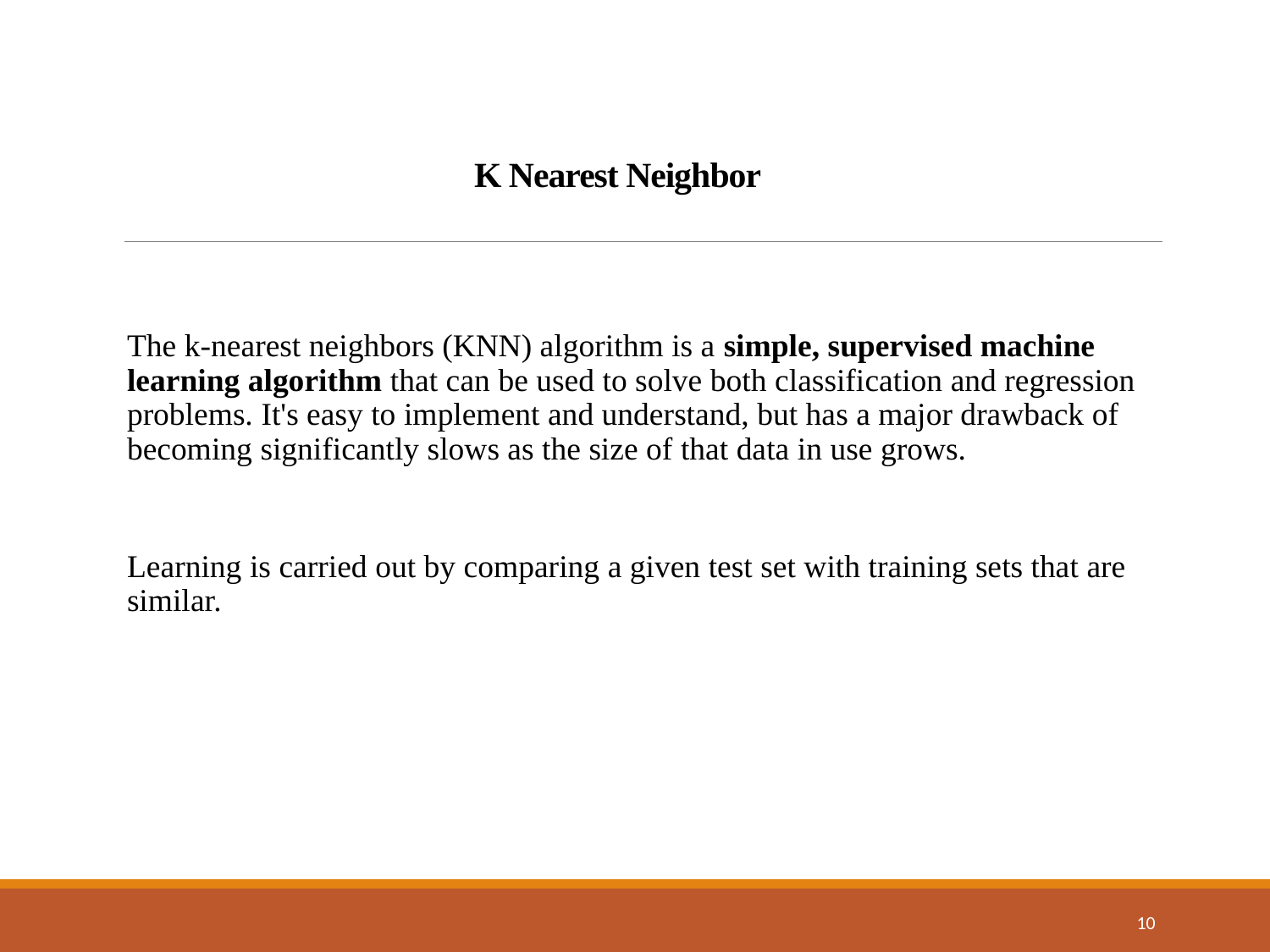

# K Nearest Neighbor

The k-nearest neighbors (KNN) algorithm is a simple, supervised machine learning algorithm that can be used to solve both classification and regression problems. It's easy to implement and understand, but has a major drawback of becoming significantly slows as the size of that data in use grows.

Learning is carried out by comparing a given test set with training sets that are similar.
10